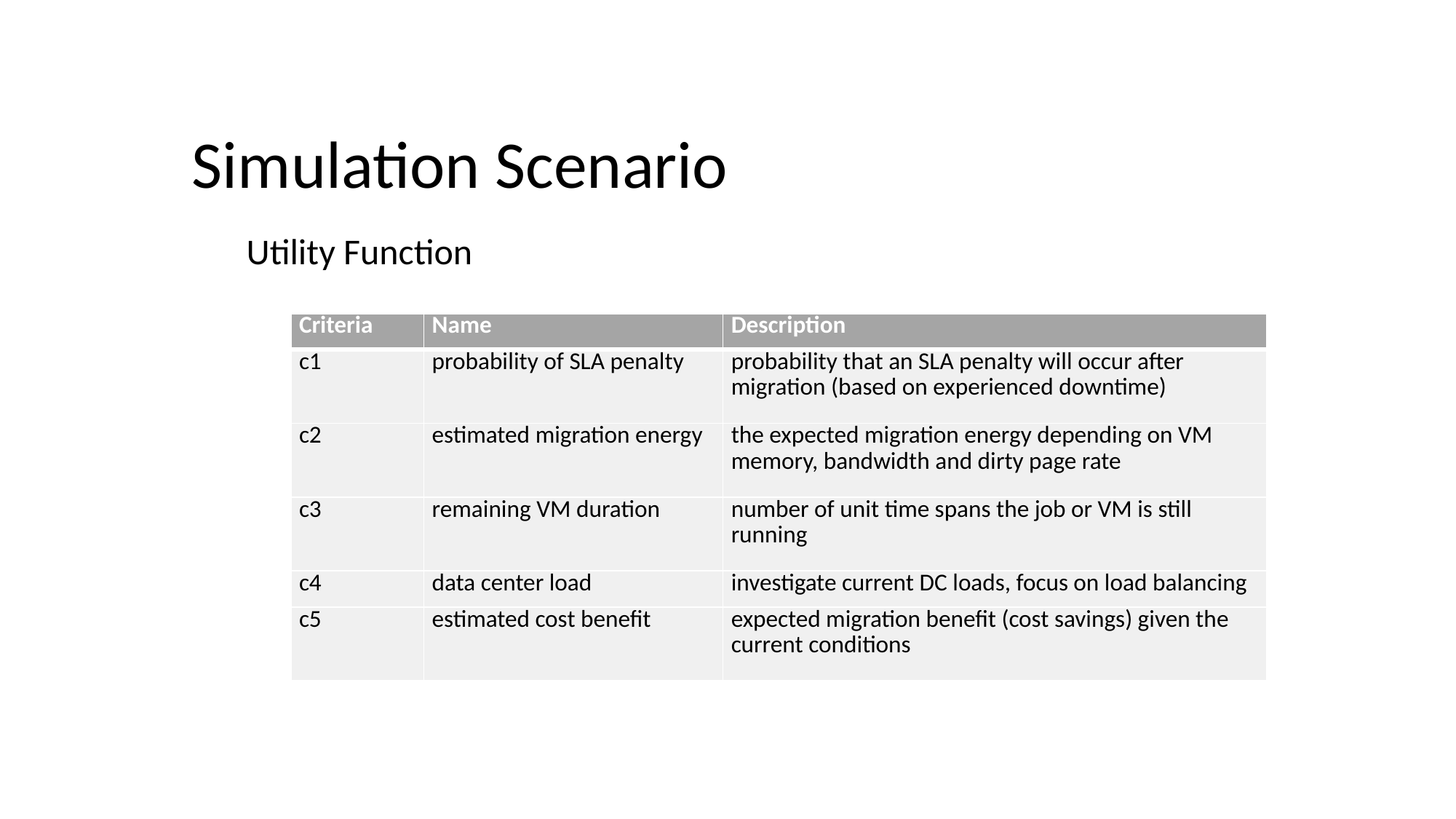

# Simulation Scenario
Utility Function

| Criteria | Name | Description |
| --- | --- | --- |
| c1 | probability of SLA penalty | probability that an SLA penalty will occur after migration (based on experienced downtime) |
| c2 | estimated migration energy | the expected migration energy depending on VM memory, bandwidth and dirty page rate |
| c3 | remaining VM duration | number of unit time spans the job or VM is still running |
| c4 | data center load | investigate current DC loads, focus on load balancing |
| c5 | estimated cost benefit | expected migration benefit (cost savings) given the current conditions |